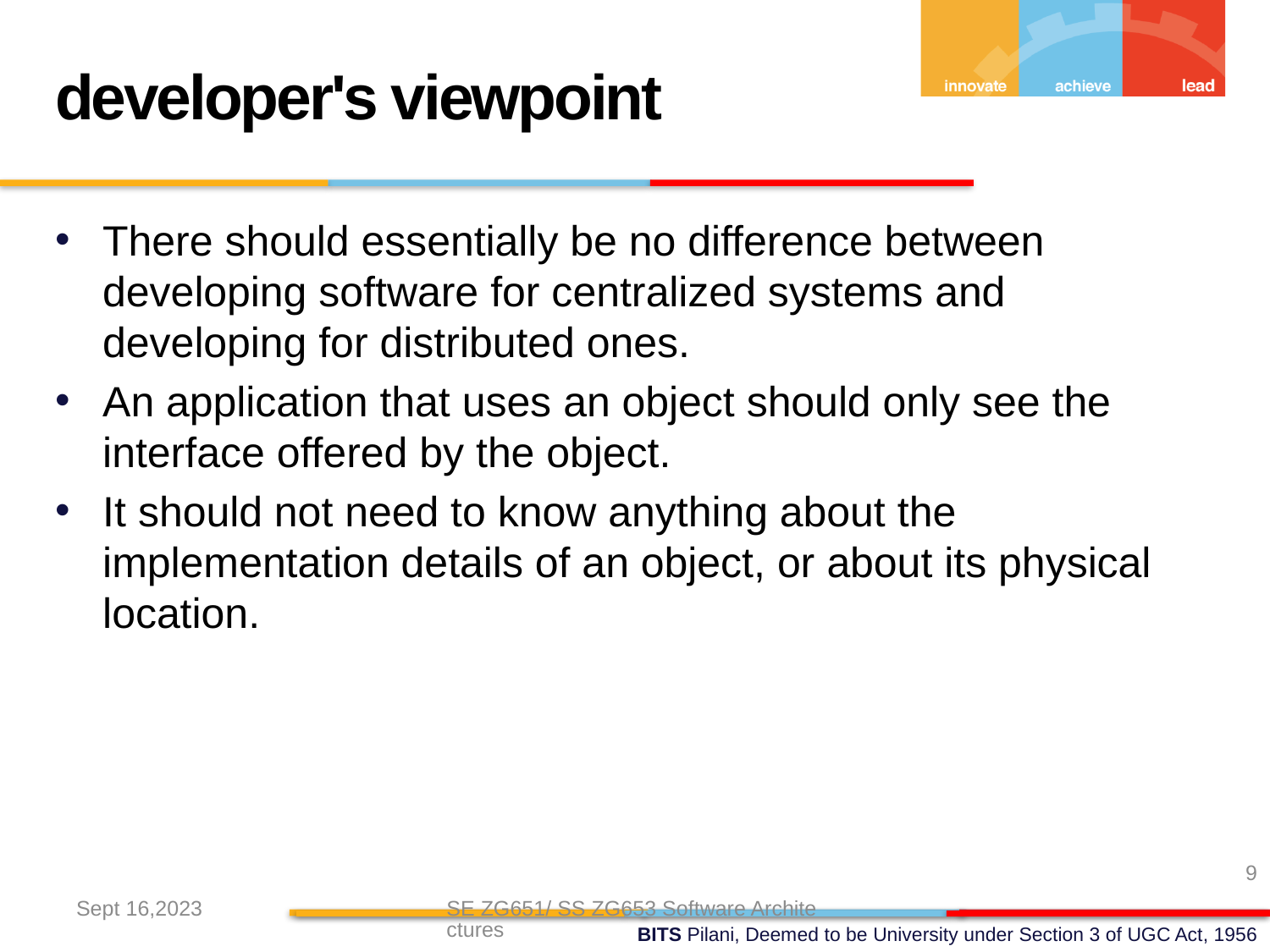

developer's viewpoint
There should essentially be no difference between developing software for centralized systems and developing for distributed ones.
An application that uses an object should only see the interface offered by the object.
It should not need to know anything about the implementation details of an object, or about its physical location.
9
Sept 16,2023
SE ZG651/ SS ZG653 Software Architectures